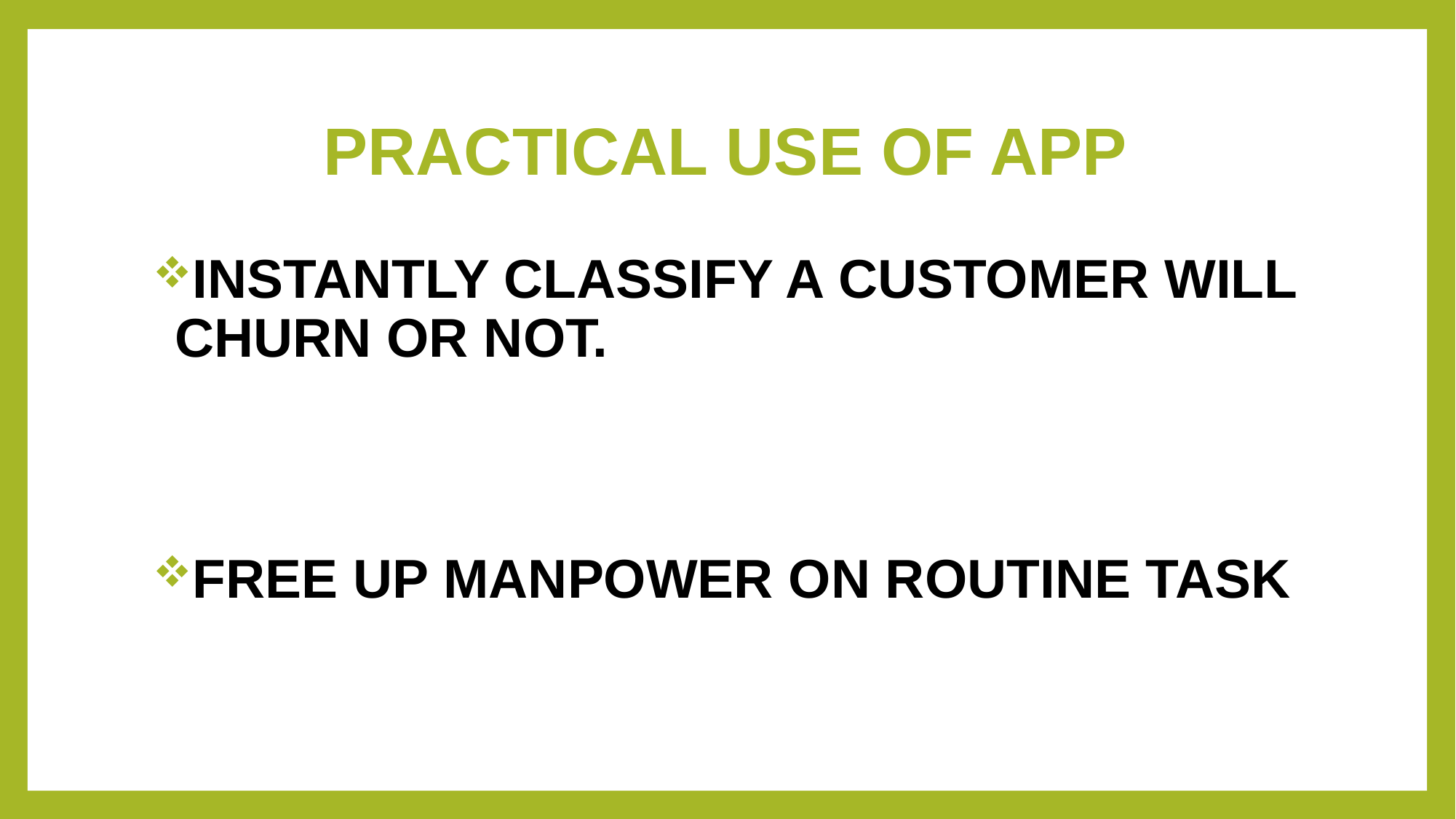

# PRACTICAL USE OF APP
INSTANTLY CLASSIFY A CUSTOMER WILL CHURN OR NOT.

FREE UP MANPOWER ON ROUTINE TASK